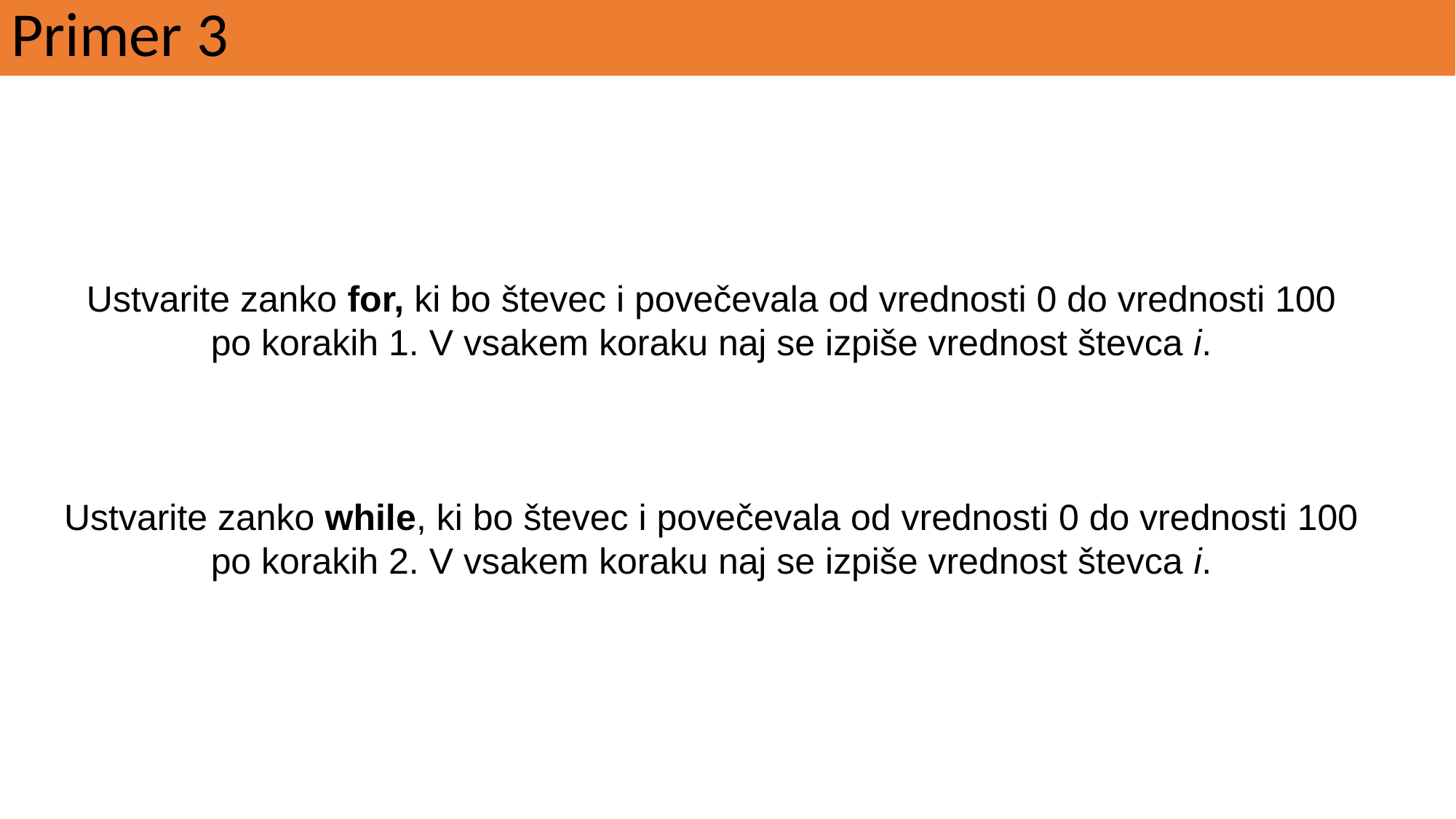

# Primer 3
Ustvarite zanko for, ki bo števec i povečevala od vrednosti 0 do vrednosti 100 po korakih 1. V vsakem koraku naj se izpiše vrednost števca i.

Ustvarite zanko while, ki bo števec i povečevala od vrednosti 0 do vrednosti 100 po korakih 2. V vsakem koraku naj se izpiše vrednost števca i.